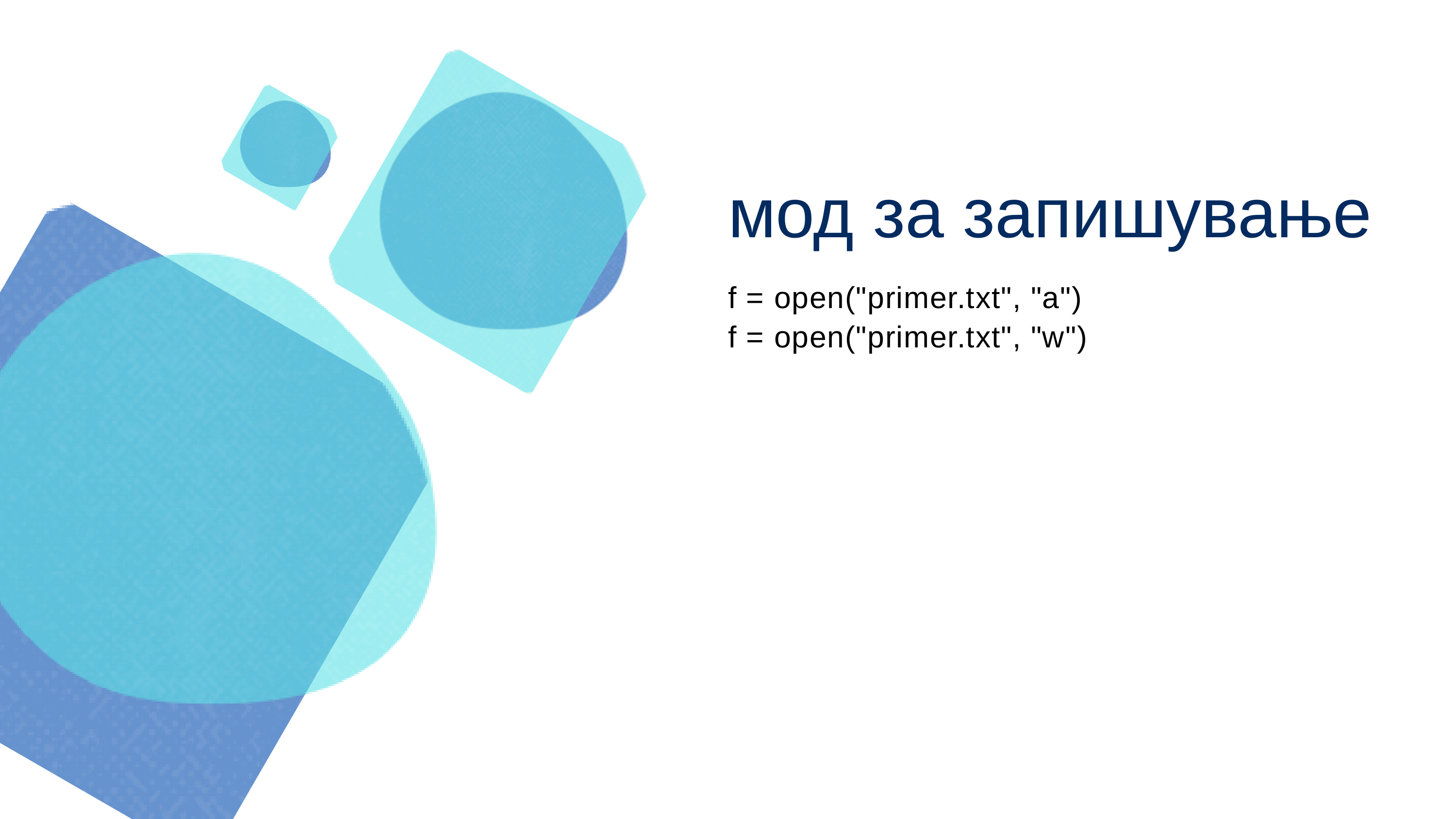

мод за запишување

f = open("primer.txt", "a")
f = open("primer.txt", "w")